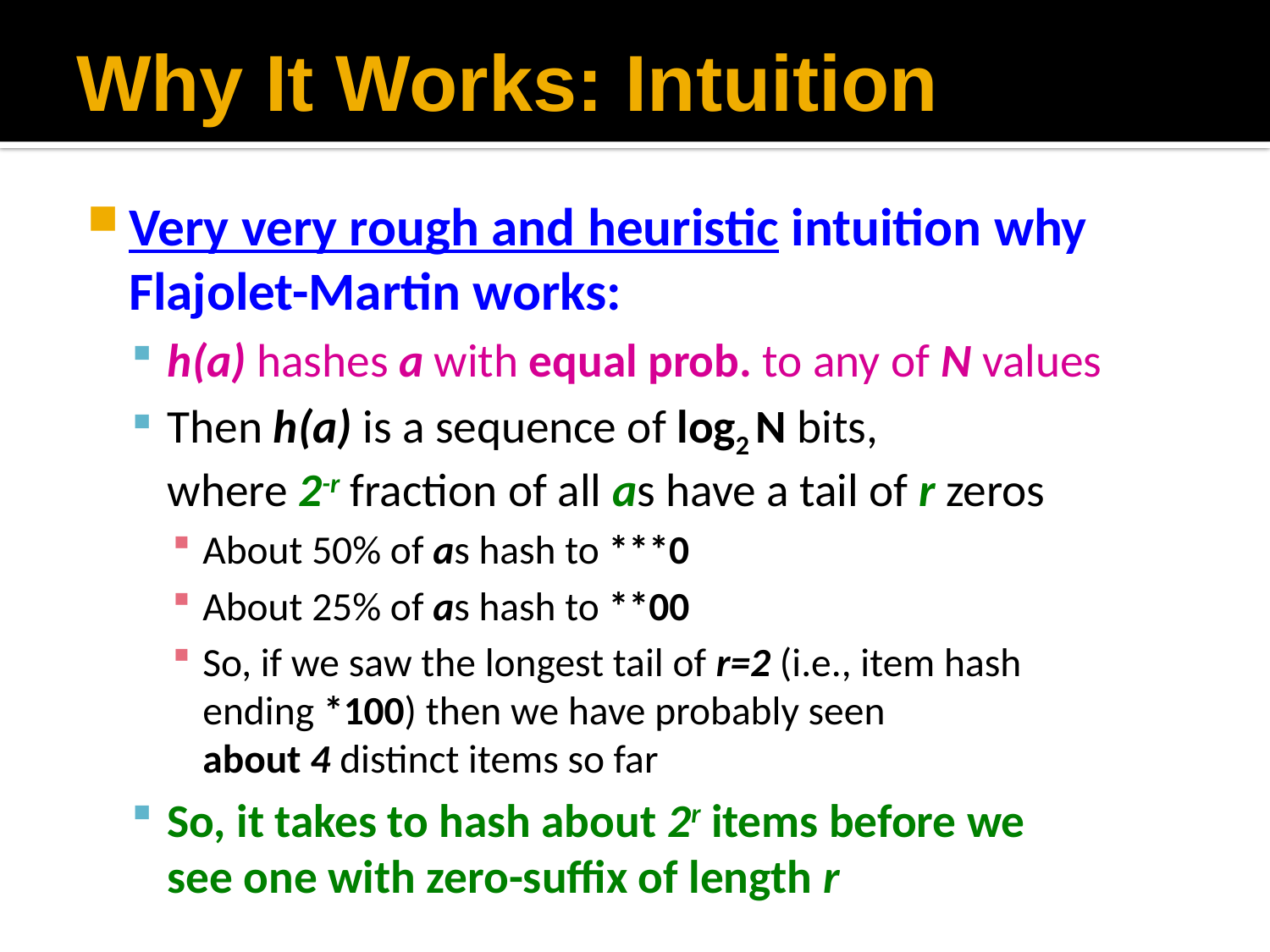

# Why It Works: Intuition
Very very rough and heuristic intuition why
Flajolet-Martin works:
h(a) hashes a with equal prob. to any of N values
Then h(a) is a sequence of log2 N bits,
where 2-r fraction of all as have a tail of r zeros
About 50% of as hash to ***0
About 25% of as hash to **00
So, if we saw the longest tail of r=2 (i.e., item hash
ending *100) then we have probably seen
about 4 distinct items so far
So, it takes to hash about 2r items before we
see one with zero-suffix of length r